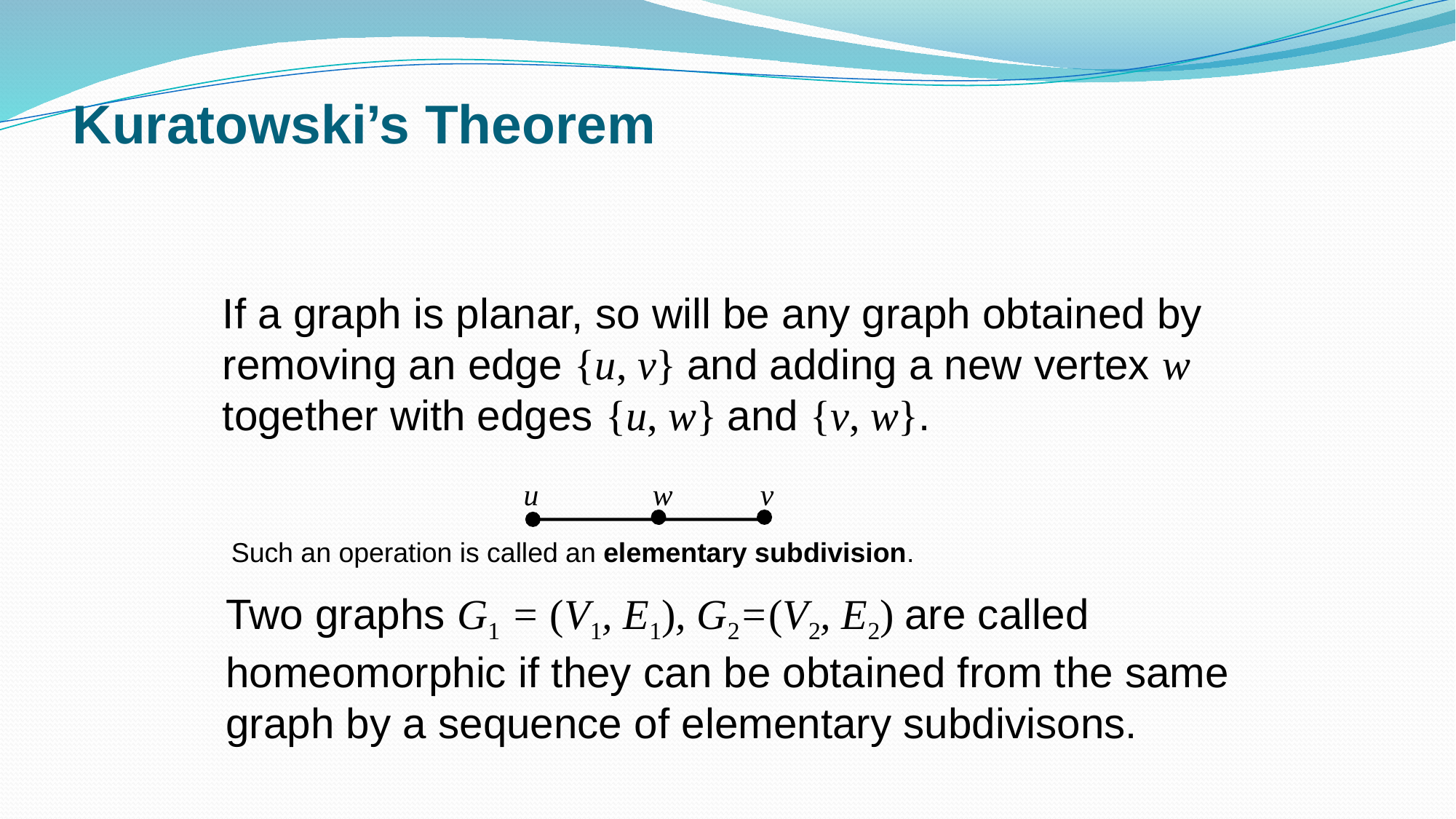

# Kuratowski’s Theorem
If a graph is planar, so will be any graph obtained by removing an edge {u, v} and adding a new vertex w together with edges {u, w} and {v, w}.
w

u
v

Such an operation is called an elementary subdivision.
Two graphs G1 = (V1, E1), G2=(V2, E2) are called homeomorphic if they can be obtained from the same graph by a sequence of elementary subdivisons.